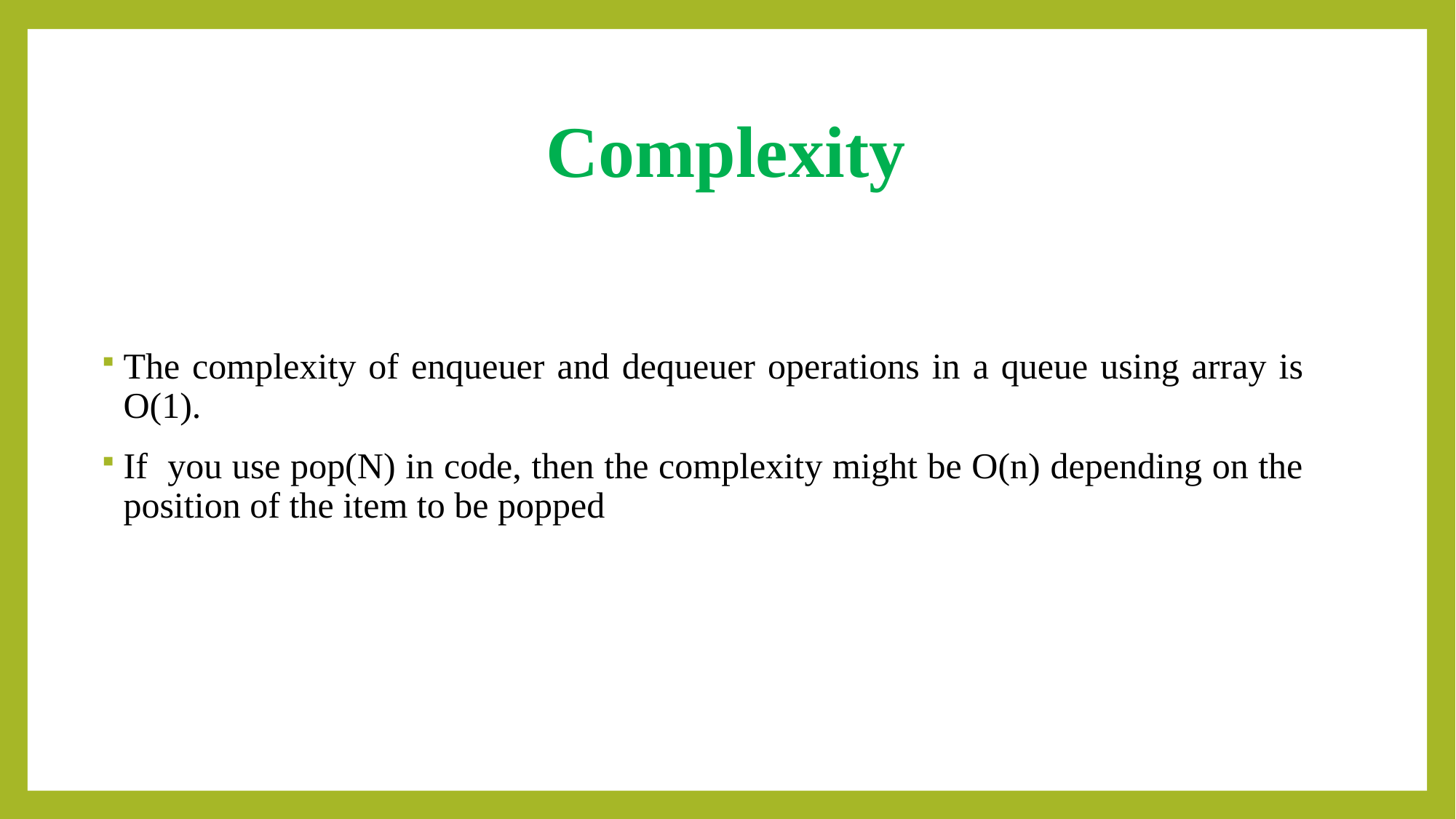

# Complexity
The complexity of enqueuer and dequeuer operations in a queue using array is O(1).
If  you use pop(N) in code, then the complexity might be O(n) depending on the position of the item to be popped